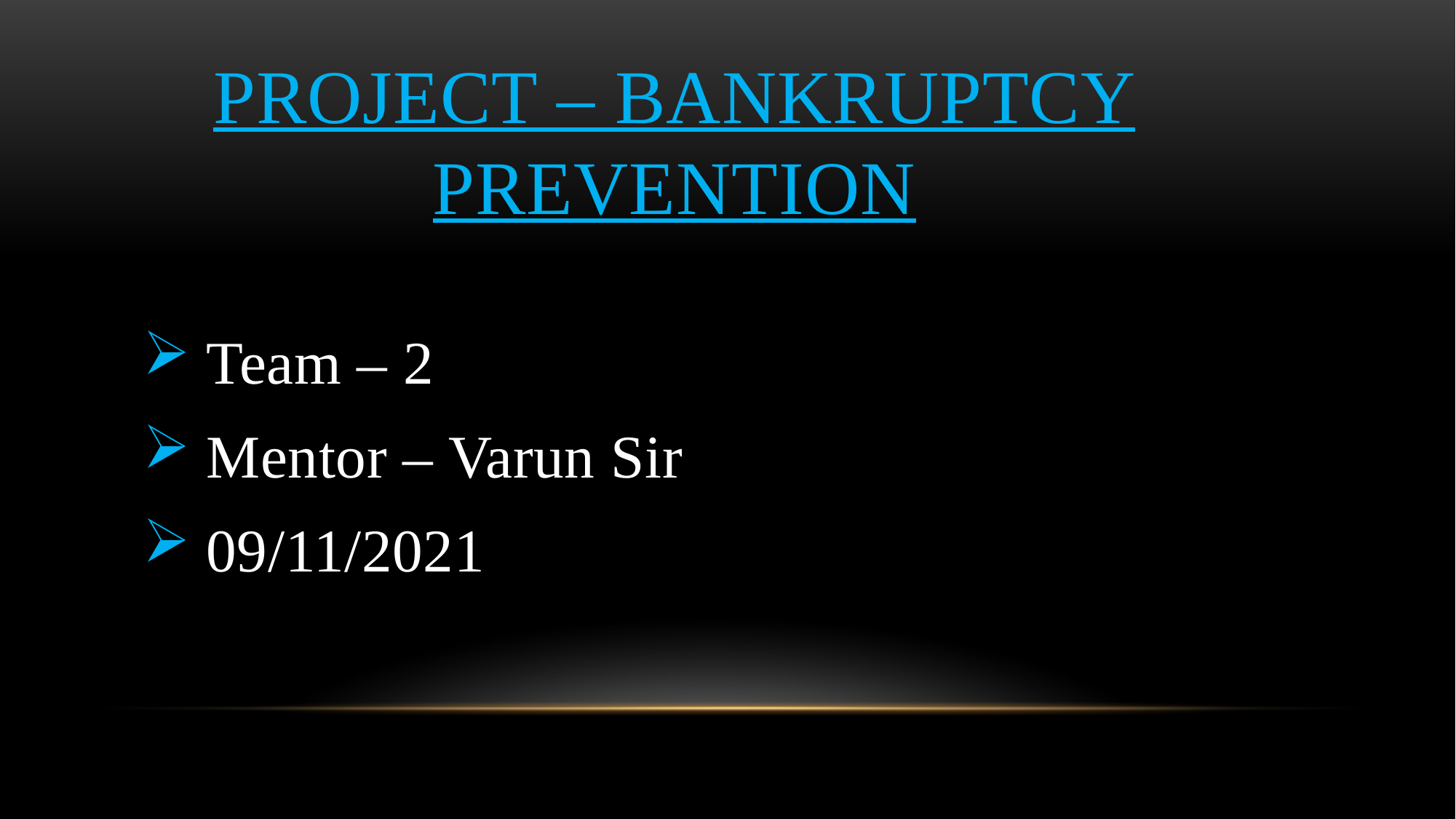

# Project – Bankruptcy Prevention
 Team – 2
 Mentor – Varun Sir
 09/11/2021